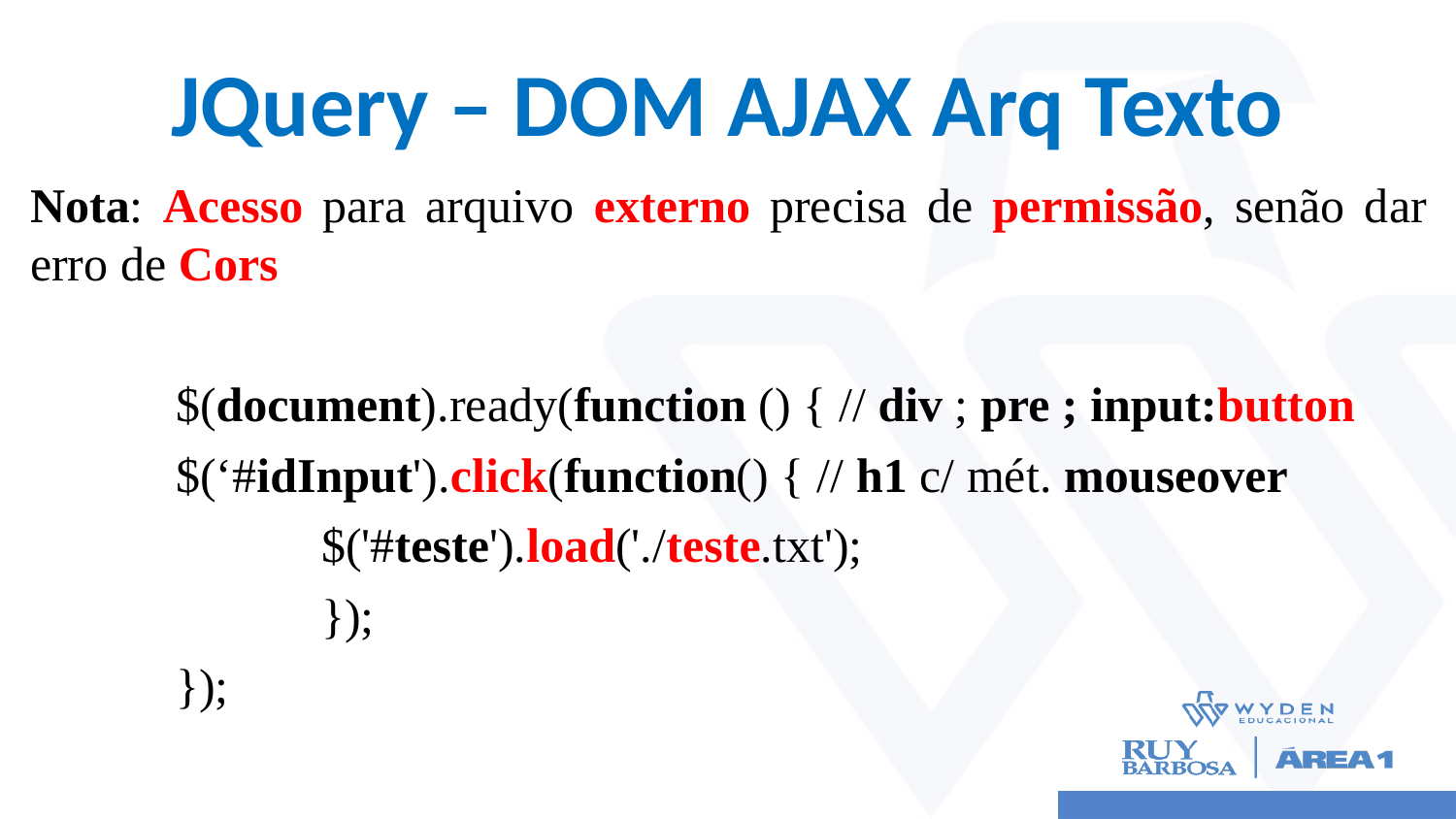

# JQuery – DOM AJAX Arq Texto
Nota: Acesso para arquivo externo precisa de permissão, senão dar erro de Cors

	$(document).ready(function () { // div ; pre ; input:button
        	$(‘#idInput').click(function() { // h1 c/ mét. mouseover
          		$('#teste').load('./teste.txt');
 		});
	});